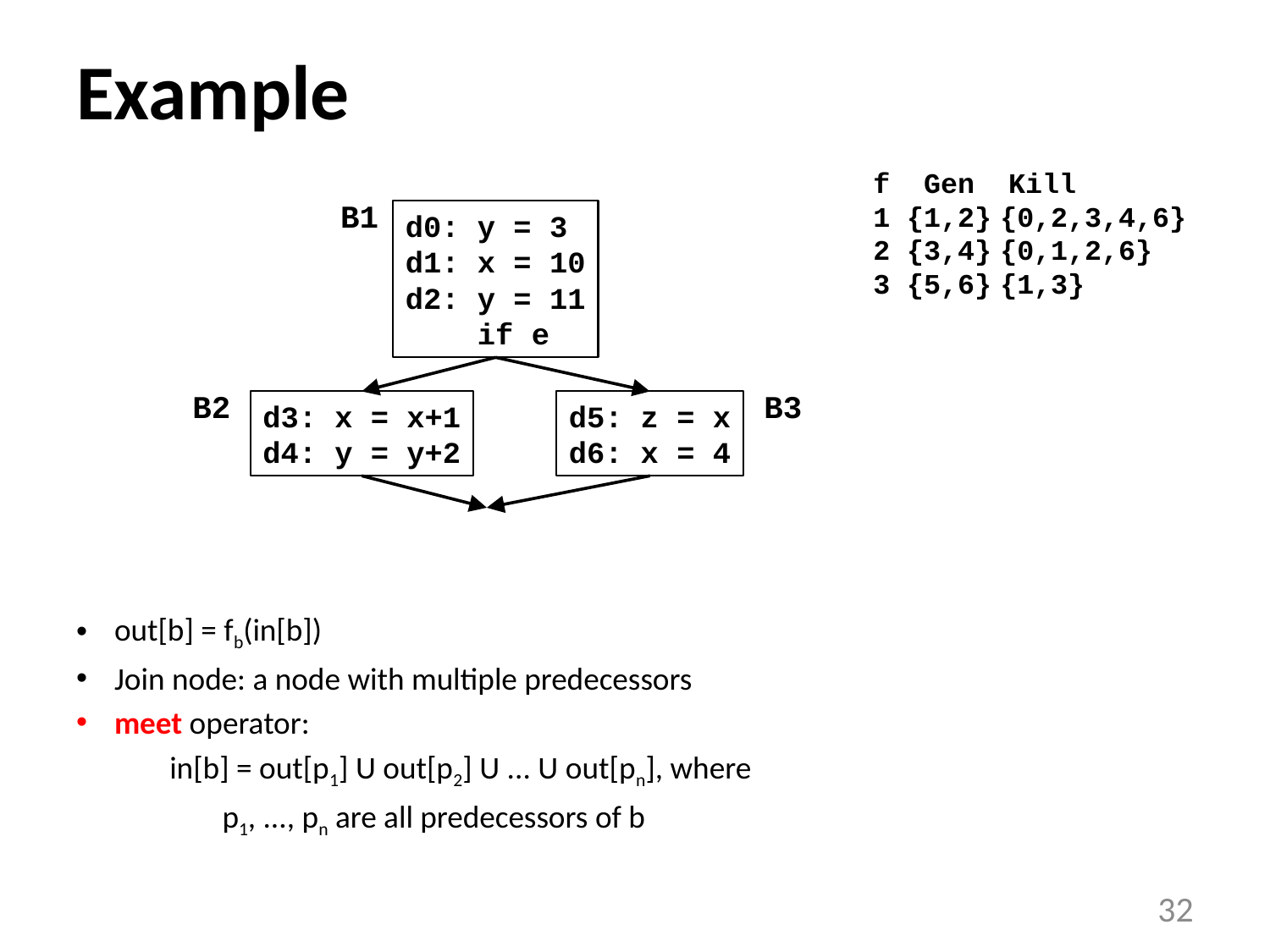

# Example
f  Gen  Kill
1 {1,2}	{0,2,3,4,6}
2 {3,4}	{0,1,2,6}
3 {5,6}	{1,3}
B1
d0: y = 3
d1: x = 10
d2: y = 11
    if e
B2
B3
d3: x = x+1
d4: y = y+2
d5: z = x
d6: x = 4
out[b] = fb(in[b])
Join node: a node with multiple predecessors
meet operator:
             in[b] = out[p1] U out[p2] U ... U out[pn], where
	               p1, ..., pn are all predecessors of b

32